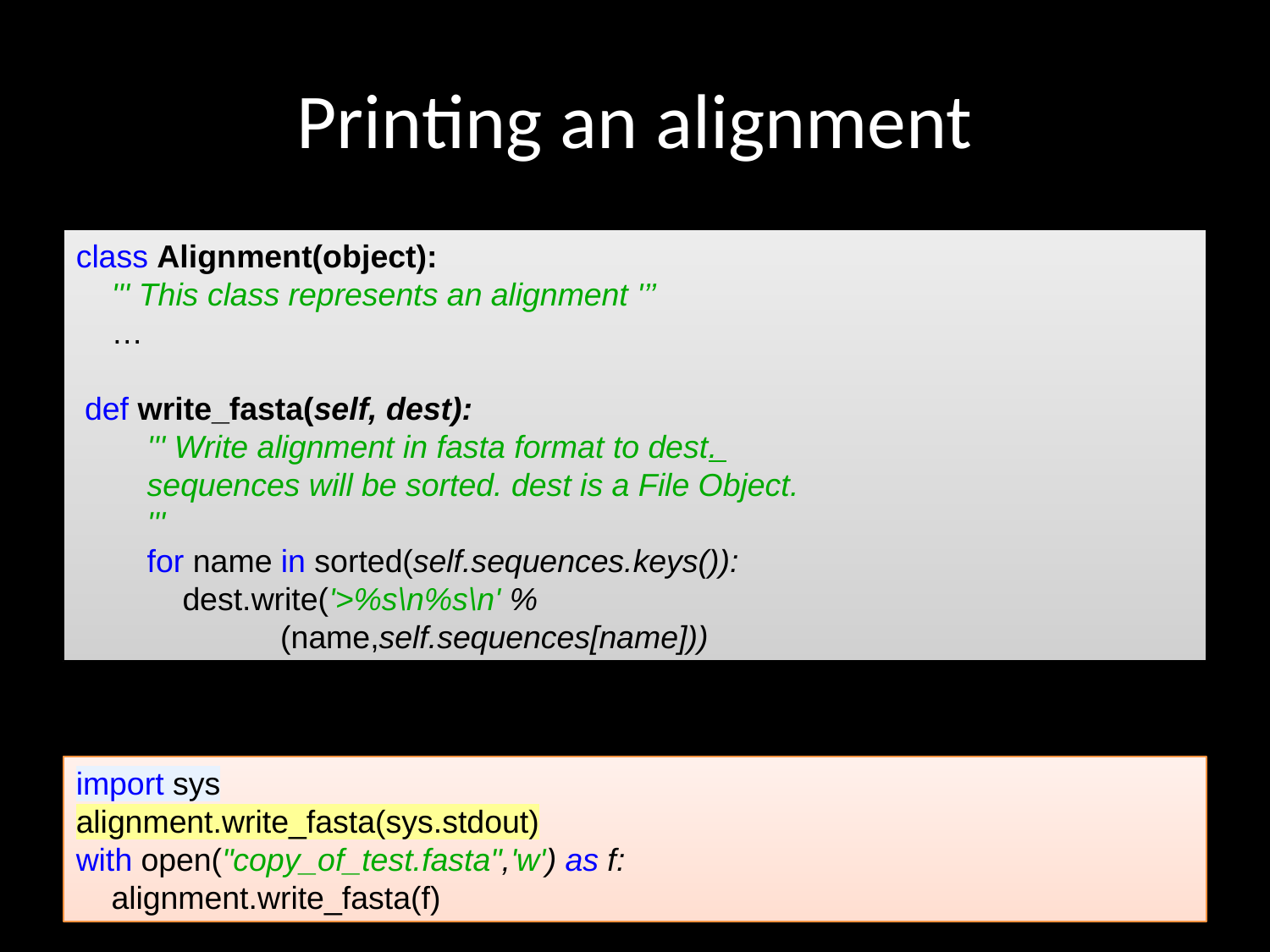

# Printing an alignment
class Alignment(object):
    ''' This class represents an alignment '’’
    …

 def write_fasta(self, dest):
        ''' Write alignment in fasta format to dest.
        sequences will be sorted. dest is a File Object.
        '''
        for name in sorted(self.sequences.keys()):
            dest.write('>%s\n%s\n' %
                       (name,self.sequences[name]))
import sys
alignment.write_fasta(sys.stdout)
with open("copy_of_test.fasta",'w') as f:
    alignment.write_fasta(f)